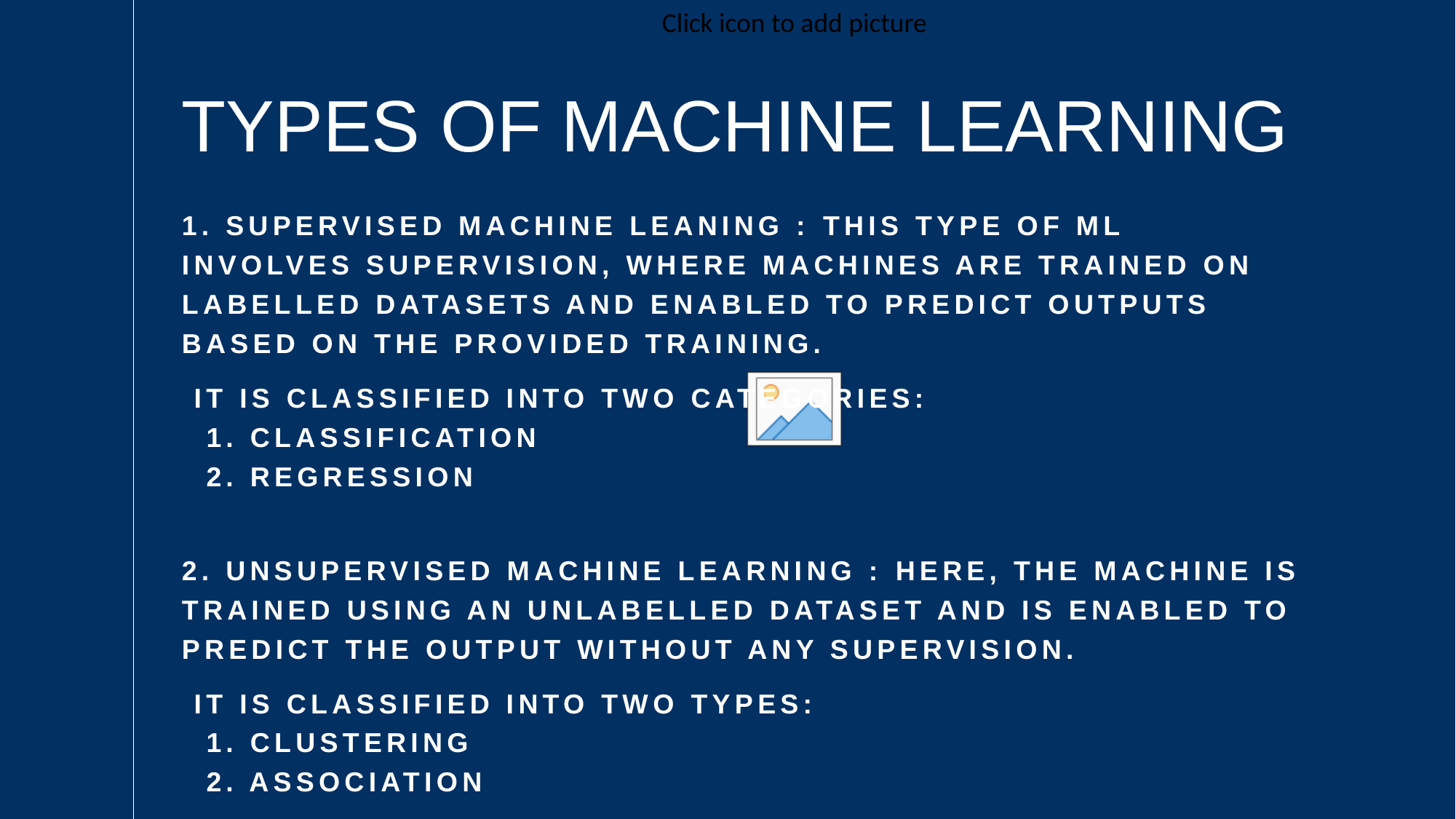

# Types of machine learning
1. Supervised Machine Leaning : This type of ML involves supervision, where machines are trained on labelled datasets and enabled to predict outputs based on the provided training.
 It is classified into two categories:
  1. Classification
  2. Regression

2. Unsupervised Machine Learning : Here, the machine is trained using an unlabelled dataset and is enabled to predict the output without any supervision.
 It is classified into two types:
  1. Clustering
  2. Association